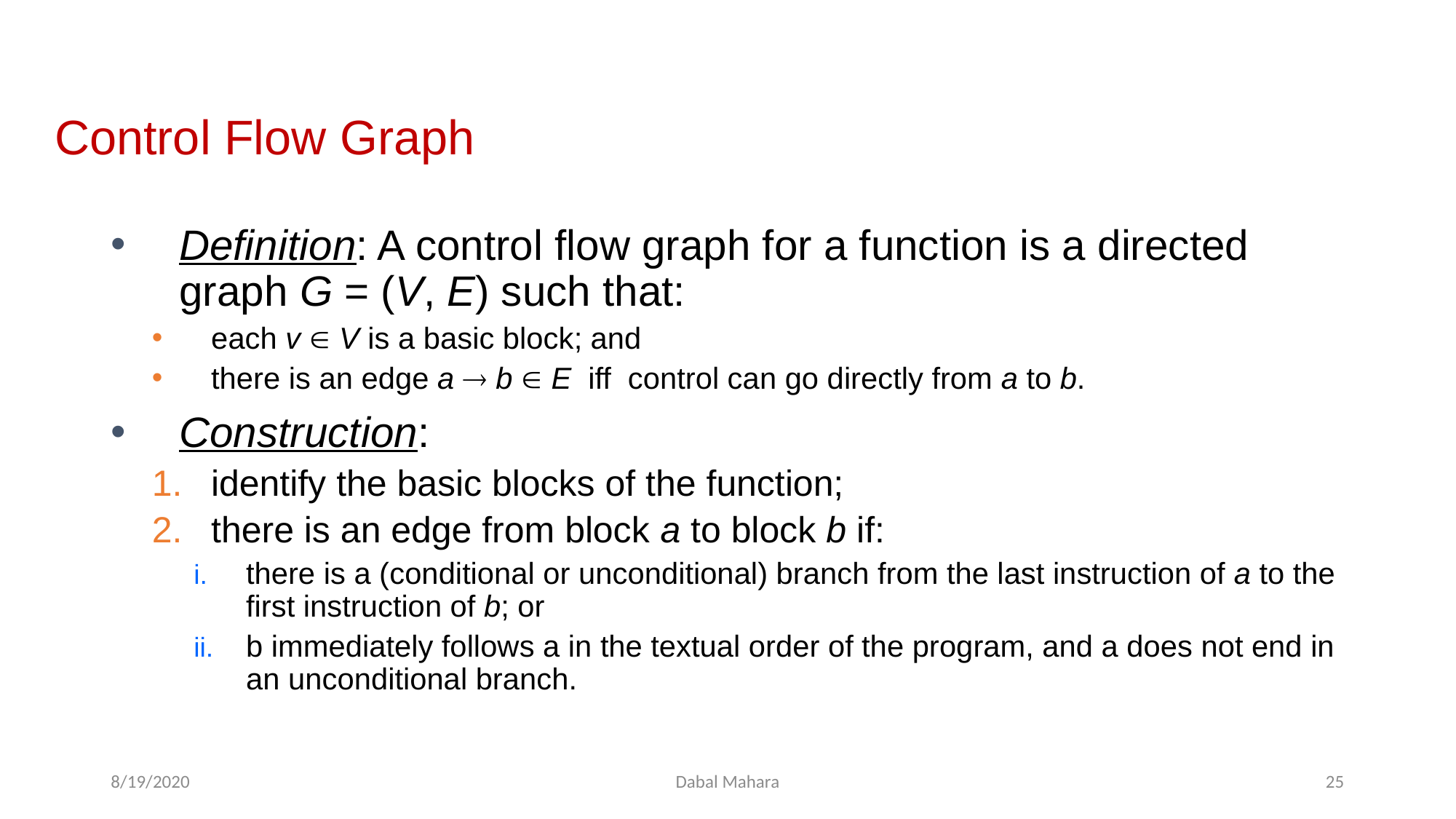

# Control Flow Graph
Definition: A control flow graph for a function is a directed graph G = (V, E) such that:
each v ∈ V is a basic block; and
there is an edge a → b ∈ E  iff  control can go directly from a to b.
Construction:
identify the basic blocks of the function;
there is an edge from block a to block b if:
there is a (conditional or unconditional) branch from the last instruction of a to the first instruction of b; or
b immediately follows a in the textual order of the program, and a does not end in an unconditional branch.
8/19/2020
Dabal Mahara
25